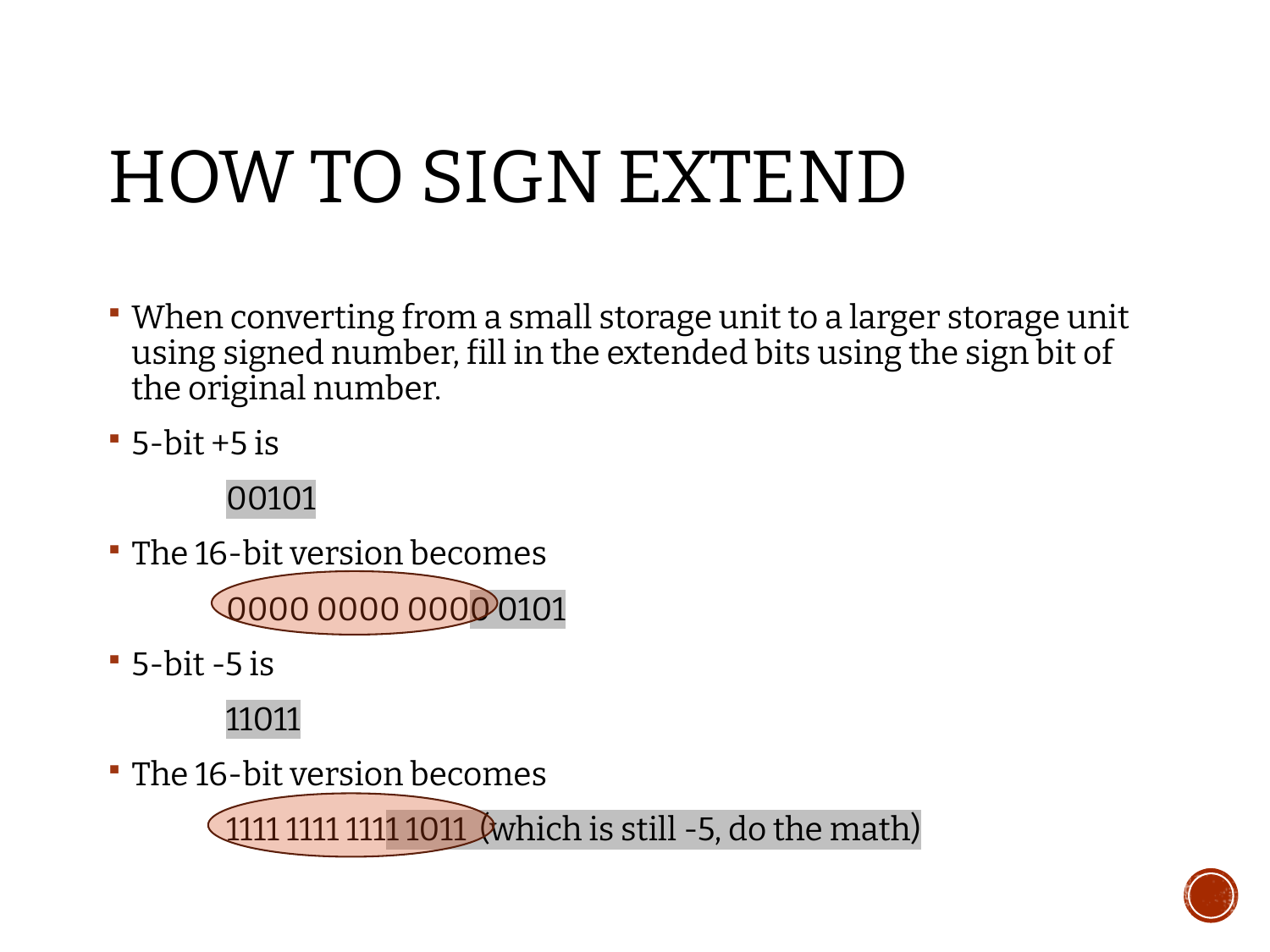

# How to Sign extend
When converting from a small storage unit to a larger storage unit using signed number, fill in the extended bits using the sign bit of the original number.
5-bit +5 is
	00101
The 16-bit version becomes
	0000 0000 0000 0101
5-bit -5 is
	11011
The 16-bit version becomes
	1111 1111 1111 1011  (which is still -5, do the math)